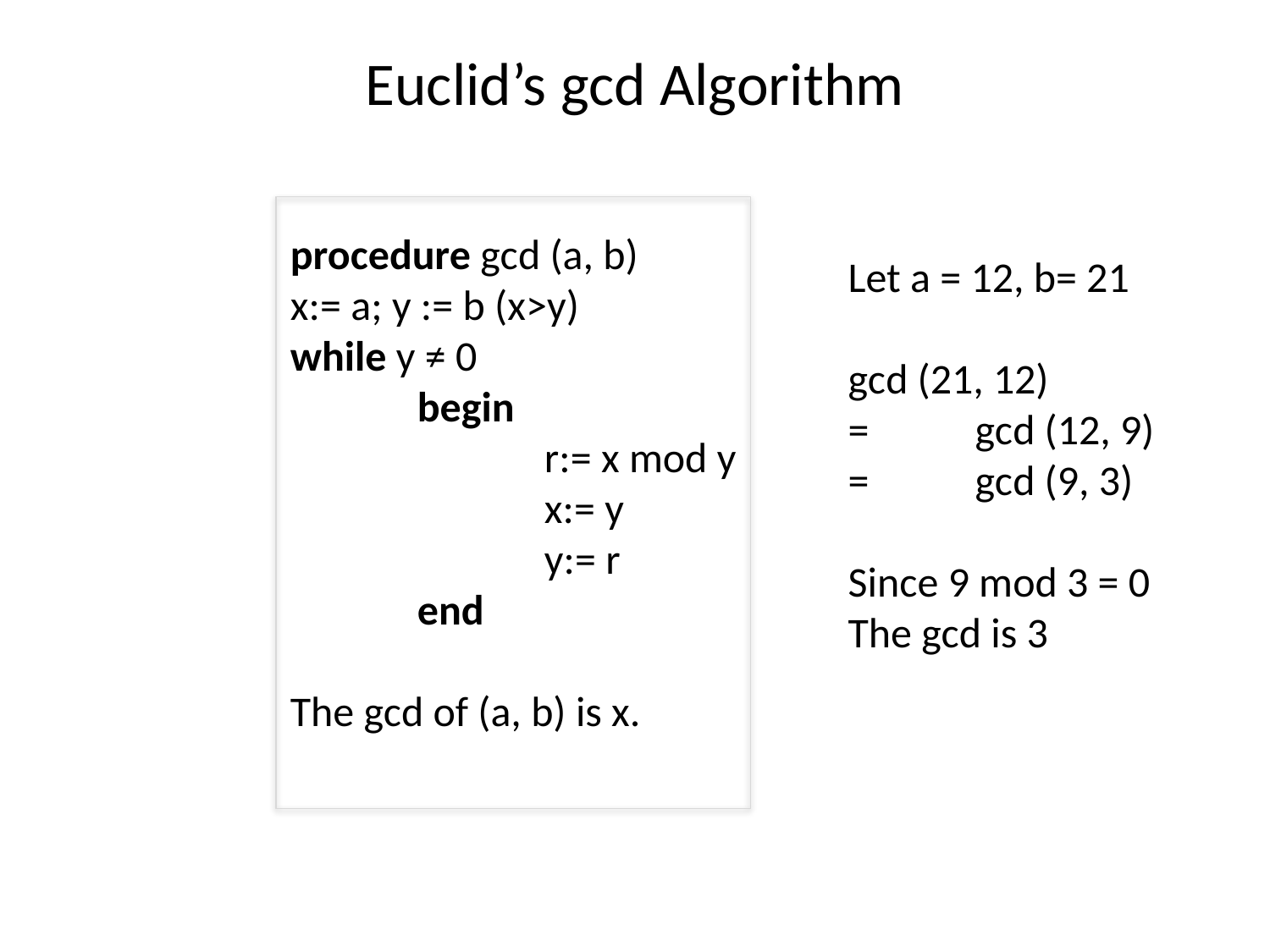

# Euclid’s gcd Algorithm

procedure gcd (a, b)
x:= a; y := b (x>y)
while y ≠ 0
	begin
		r:= x mod y
		x:= y
		y:= r
	end

The gcd of (a, b) is x.
Let a = 12, b= 21

gcd (21, 12)
= 	gcd (12, 9)
=	gcd (9, 3)

Since 9 mod 3 = 0
The gcd is 3